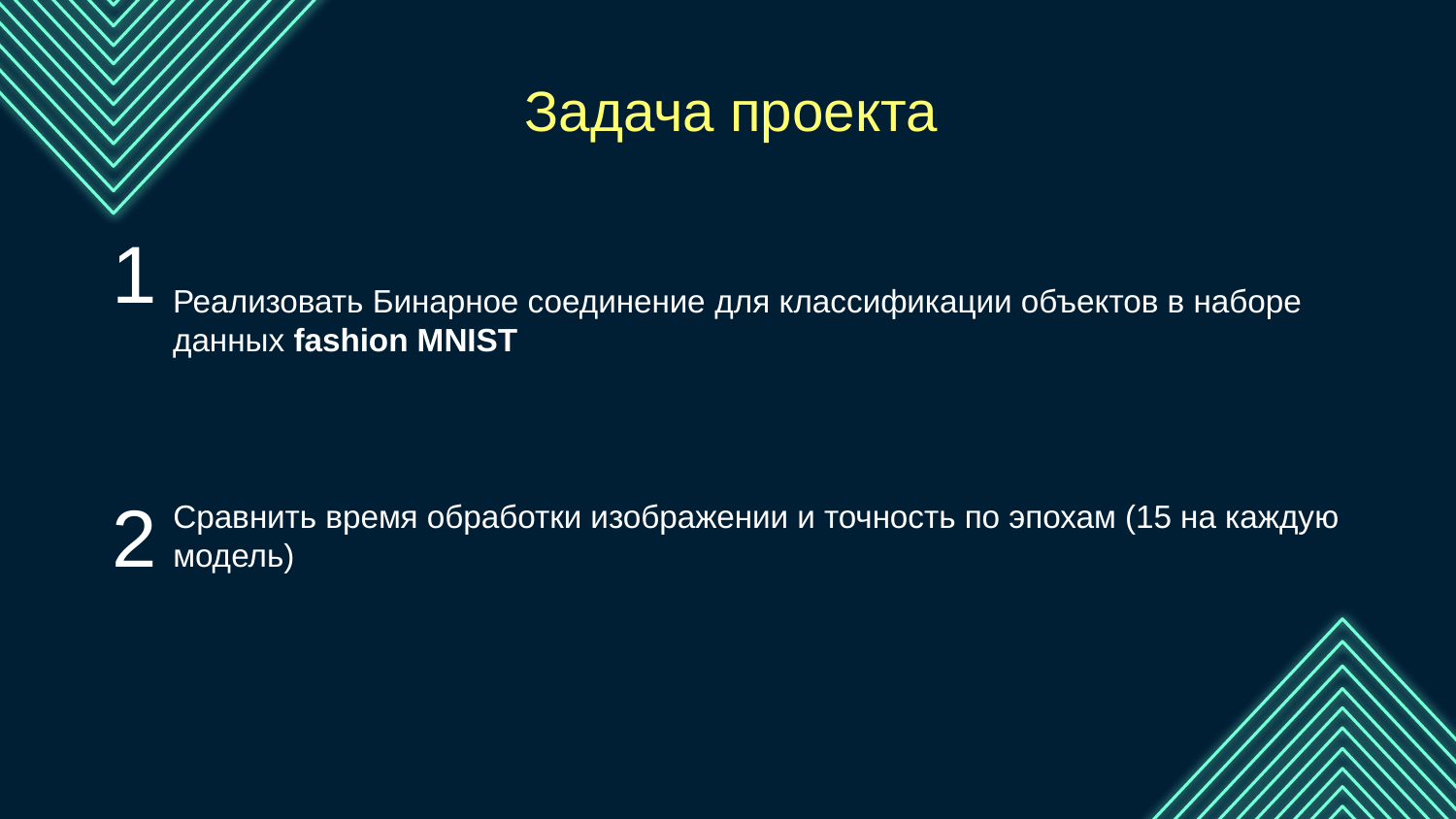

Задача проекта
Реализовать Бинарное соединение для классификации объектов в наборе данных fashion MNIST
1
# Сравнить время обработки изображении и точность по эпохам (15 на каждую модель)
2